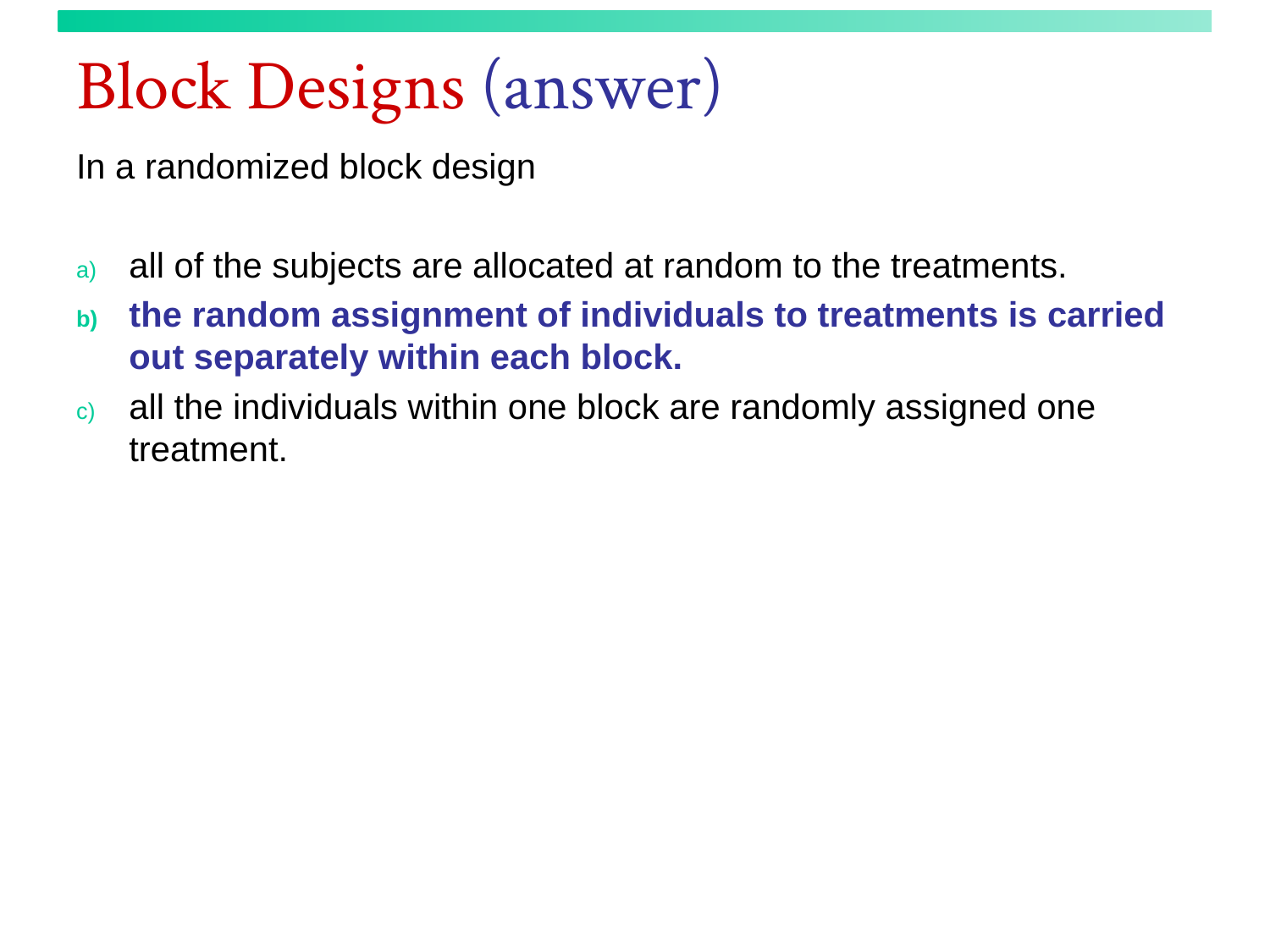

# Block Designs (answer)
In a randomized block design

all of the subjects are allocated at random to the treatments.
the random assignment of individuals to treatments is carried out separately within each block.
all the individuals within one block are randomly assigned one treatment.